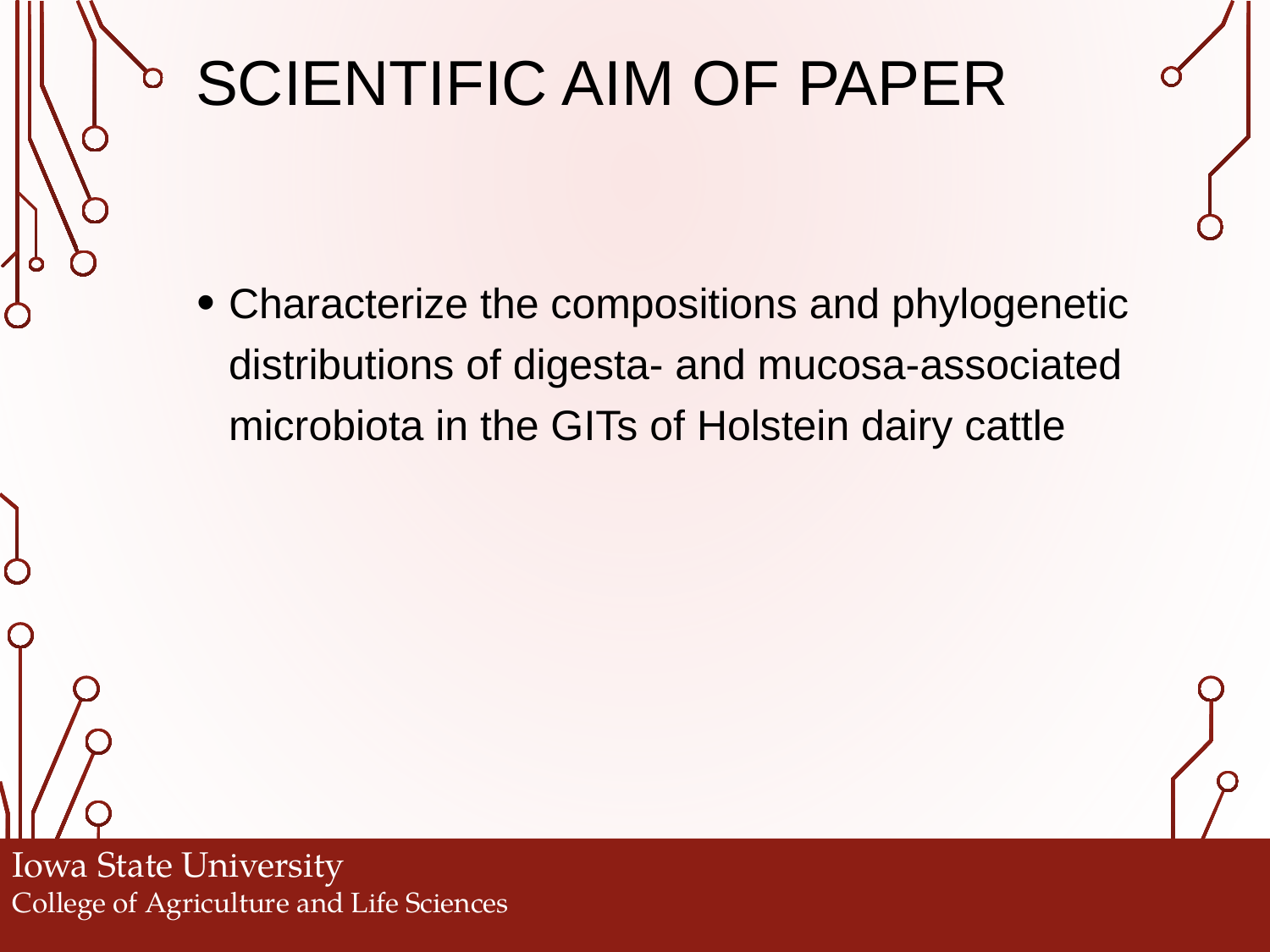

# scientific aim of paper
Characterize the compositions and phylogenetic distributions of digesta- and mucosa-associated microbiota in the GITs of Holstein dairy cattle

Iowa State University
College of Agriculture and Life Sciences